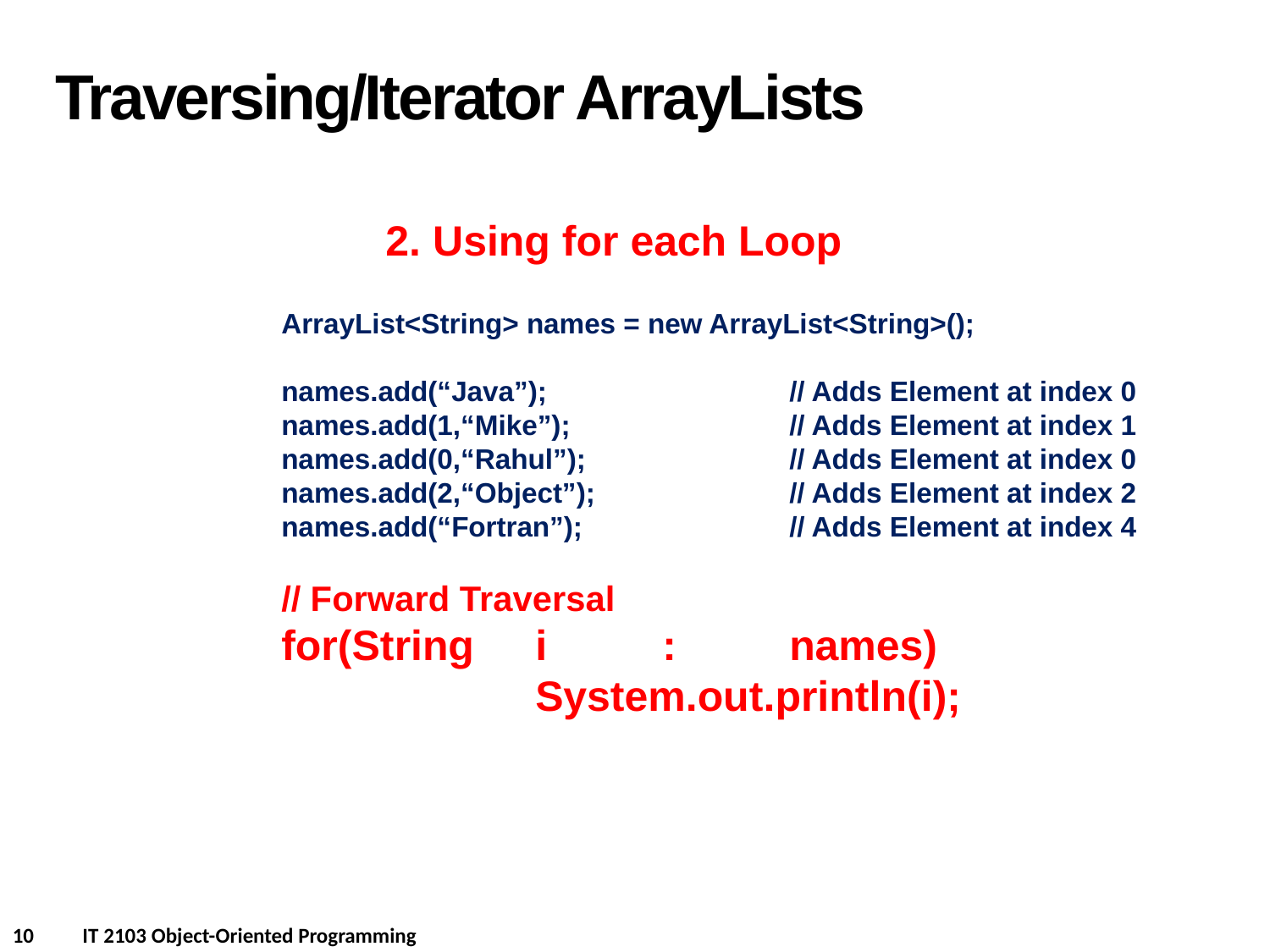

Traversing/Iterator ArrayLists
2. Using for each Loop
		ArrayList<String> names = new ArrayList<String>();

		names.add(“Java”);		// Adds Element at index 0
		names.add(1,“Mike”);		// Adds Element at index 1
		names.add(0,“Rahul”);		// Adds Element at index 0
		names.add(2,“Object”);		// Adds Element at index 2
		names.add(“Fortran”);		// Adds Element at index 4

		// Forward Traversal
		for(String 	i 	: 	names)
				System.out.println(i);